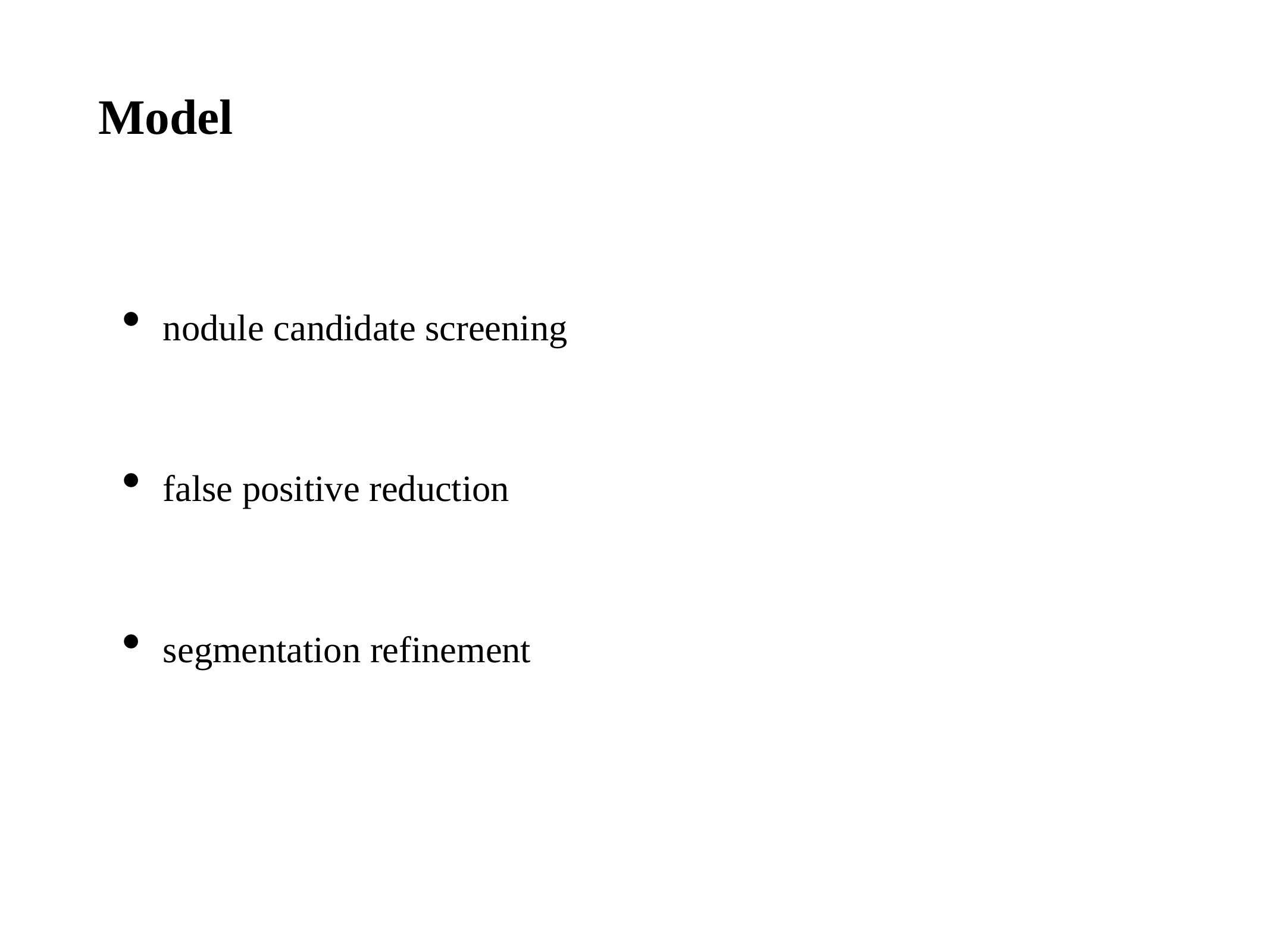

Model
nodule candidate screening

false positive reduction

segmentation refinement